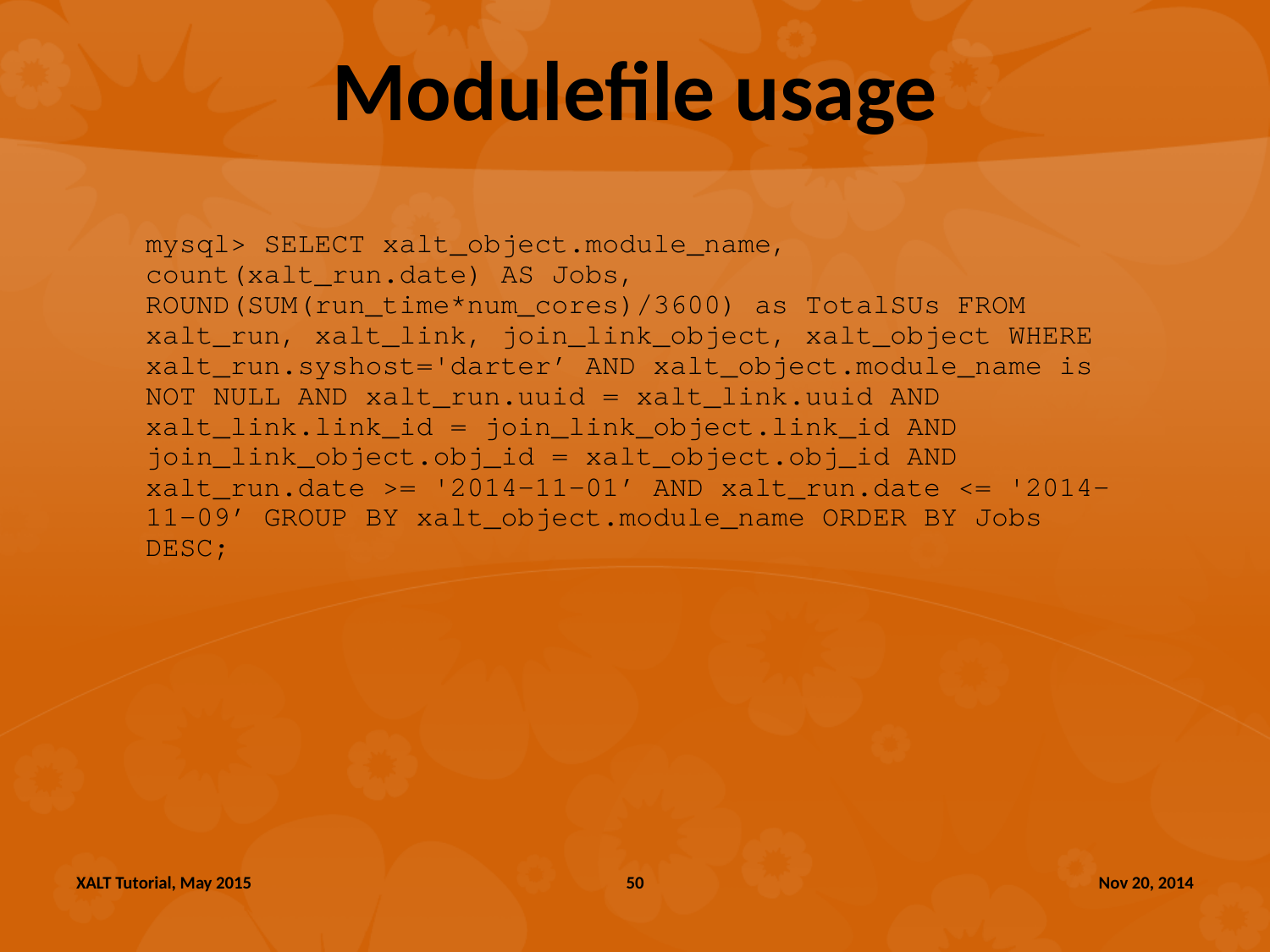

# Modulefile usage
mysql> SELECT xalt_object.module_name, count(xalt_run.date) AS Jobs, ROUND(SUM(run_time*num_cores)/3600) as TotalSUs FROM xalt_run, xalt_link, join_link_object, xalt_object WHERE xalt_run.syshost='darter’ AND xalt_object.module_name is NOT NULL AND xalt_run.uuid = xalt_link.uuid AND xalt_link.link_id = join_link_object.link_id AND join_link_object.obj_id = xalt_object.obj_id AND xalt_run.date >= '2014-11-01’ AND xalt_run.date <= '2014-11-09’ GROUP BY xalt_object.module_name ORDER BY Jobs DESC;

XALT Tutorial, May 2015
50
Nov 20, 2014